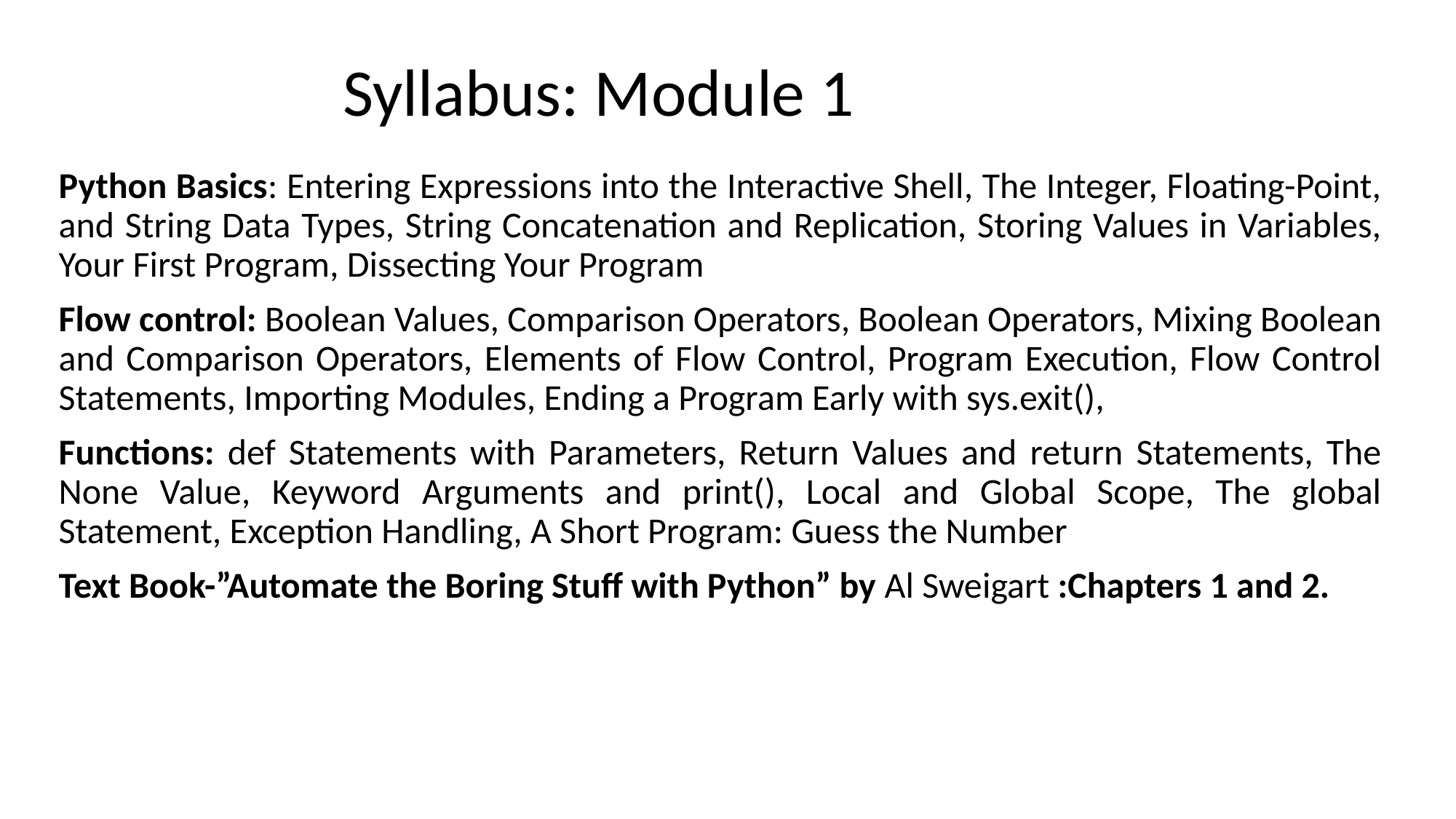

# Syllabus: Module 1
Python Basics: Entering Expressions into the Interactive Shell, The Integer, Floating-Point, and String Data Types, String Concatenation and Replication, Storing Values in Variables, Your First Program, Dissecting Your Program
Flow control: Boolean Values, Comparison Operators, Boolean Operators, Mixing Boolean and Comparison Operators, Elements of Flow Control, Program Execution, Flow Control Statements, Importing Modules, Ending a Program Early with sys.exit(),
Functions: def Statements with Parameters, Return Values and return Statements, The None Value, Keyword Arguments and print(), Local and Global Scope, The global Statement, Exception Handling, A Short Program: Guess the Number
Text Book-”Automate the Boring Stuff with Python” by Al Sweigart :Chapters 1 and 2.